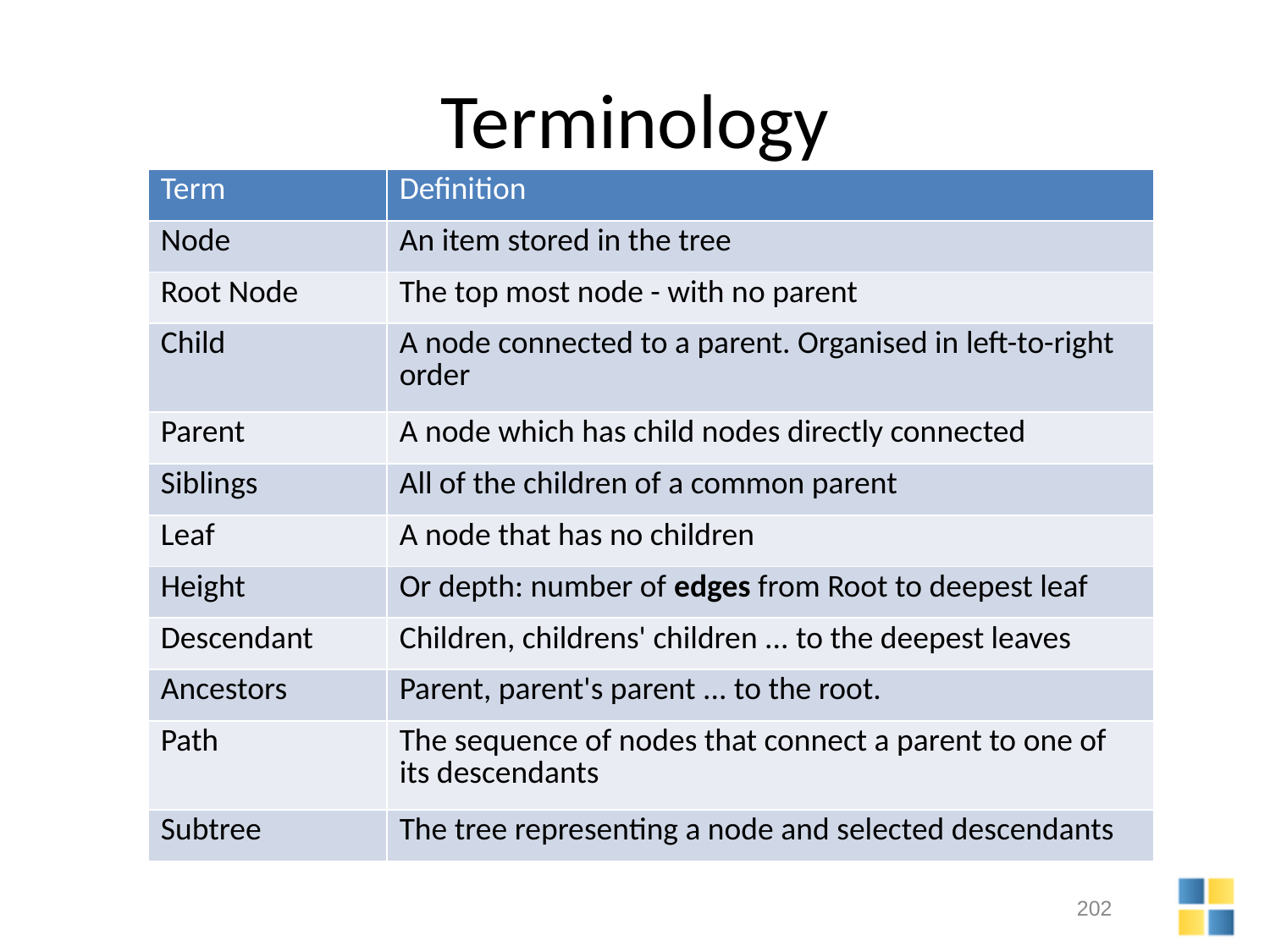

# Terminology
| Term | Definition |
| --- | --- |
| Node | An item stored in the tree |
| Root Node | The top most node - with no parent |
| Child | A node connected to a parent. Organised in left-to-right order |
| Parent | A node which has child nodes directly connected |
| Siblings | All of the children of a common parent |
| Leaf | A node that has no children |
| Height | Or depth: number of edges from Root to deepest leaf |
| Descendant | Children, childrens' children ... to the deepest leaves |
| Ancestors | Parent, parent's parent ... to the root. |
| Path | The sequence of nodes that connect a parent to one of its descendants |
| Subtree | The tree representing a node and selected descendants |
202